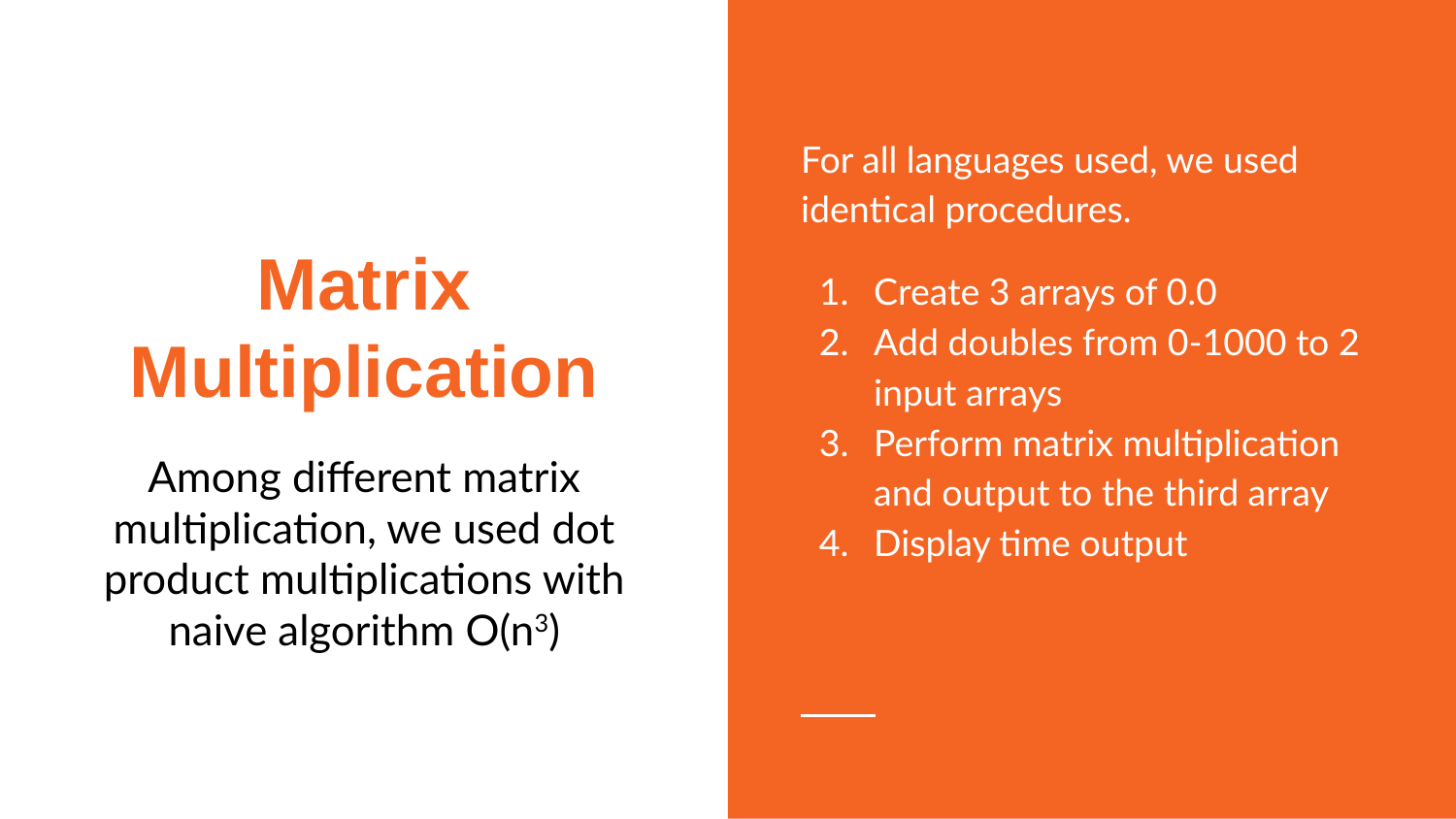

For all languages used, we used identical procedures.
Create 3 arrays of 0.0
Add doubles from 0-1000 to 2 input arrays
Perform matrix multiplication and output to the third array
Display time output
# Matrix Multiplication
Among different matrix multiplication, we used dot product multiplications with naive algorithm O(n3)